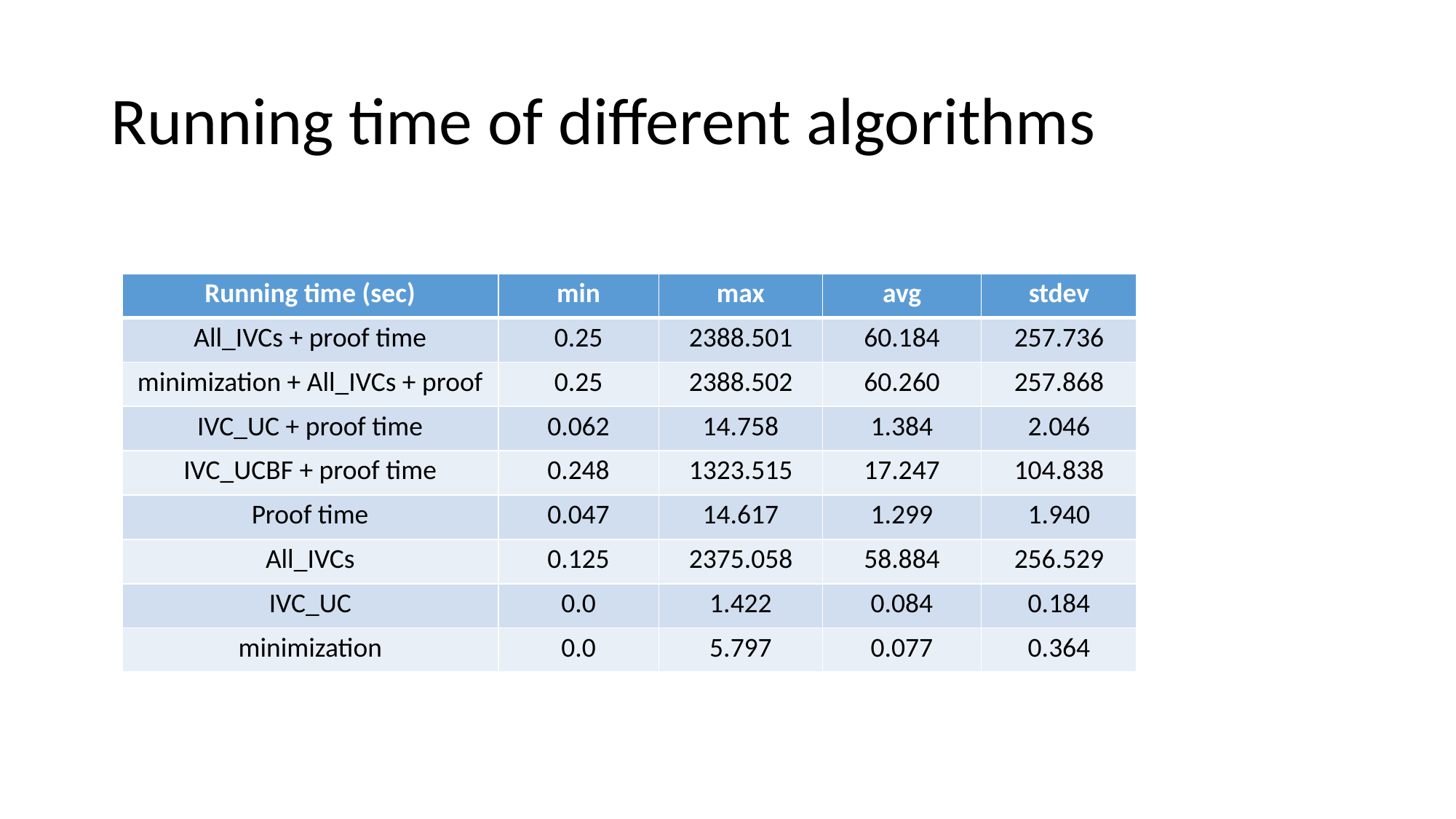

# Running time of different algorithms
| Running time (sec) | min | max | avg | stdev |
| --- | --- | --- | --- | --- |
| All\_IVCs + proof time | 0.25 | 2388.501 | 60.184 | 257.736 |
| minimization + All\_IVCs + proof | 0.25 | 2388.502 | 60.260 | 257.868 |
| IVC\_UC + proof time | 0.062 | 14.758 | 1.384 | 2.046 |
| IVC\_UCBF + proof time | 0.248 | 1323.515 | 17.247 | 104.838 |
| Proof time | 0.047 | 14.617 | 1.299 | 1.940 |
| All\_IVCs | 0.125 | 2375.058 | 58.884 | 256.529 |
| IVC\_UC | 0.0 | 1.422 | 0.084 | 0.184 |
| minimization | 0.0 | 5.797 | 0.077 | 0.364 |